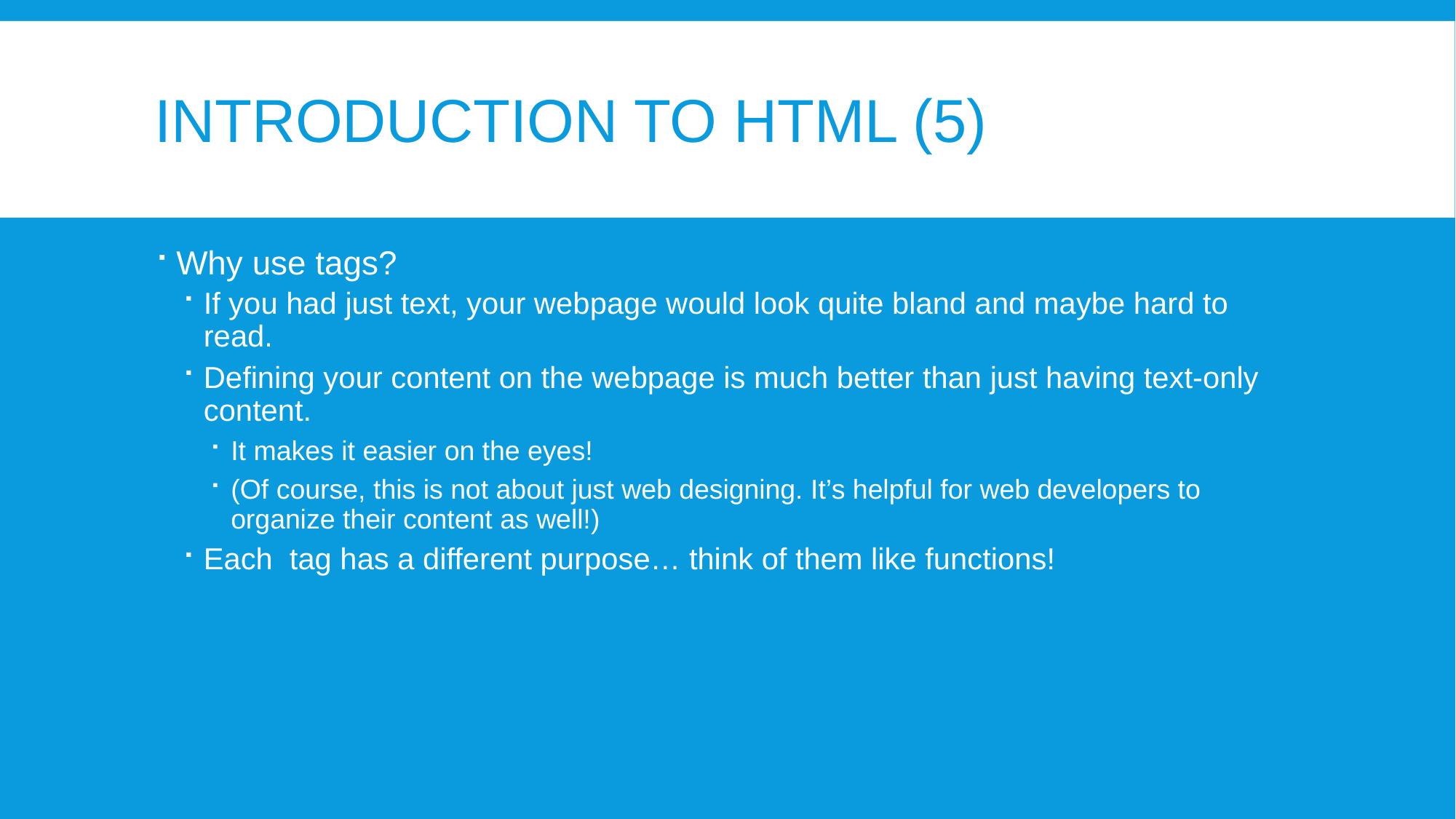

# Introduction to HTML (5)
Why use tags?
If you had just text, your webpage would look quite bland and maybe hard to read.
Defining your content on the webpage is much better than just having text-only content.
It makes it easier on the eyes!
(Of course, this is not about just web designing. It’s helpful for web developers to organize their content as well!)
Each  tag has a different purpose… think of them like functions!